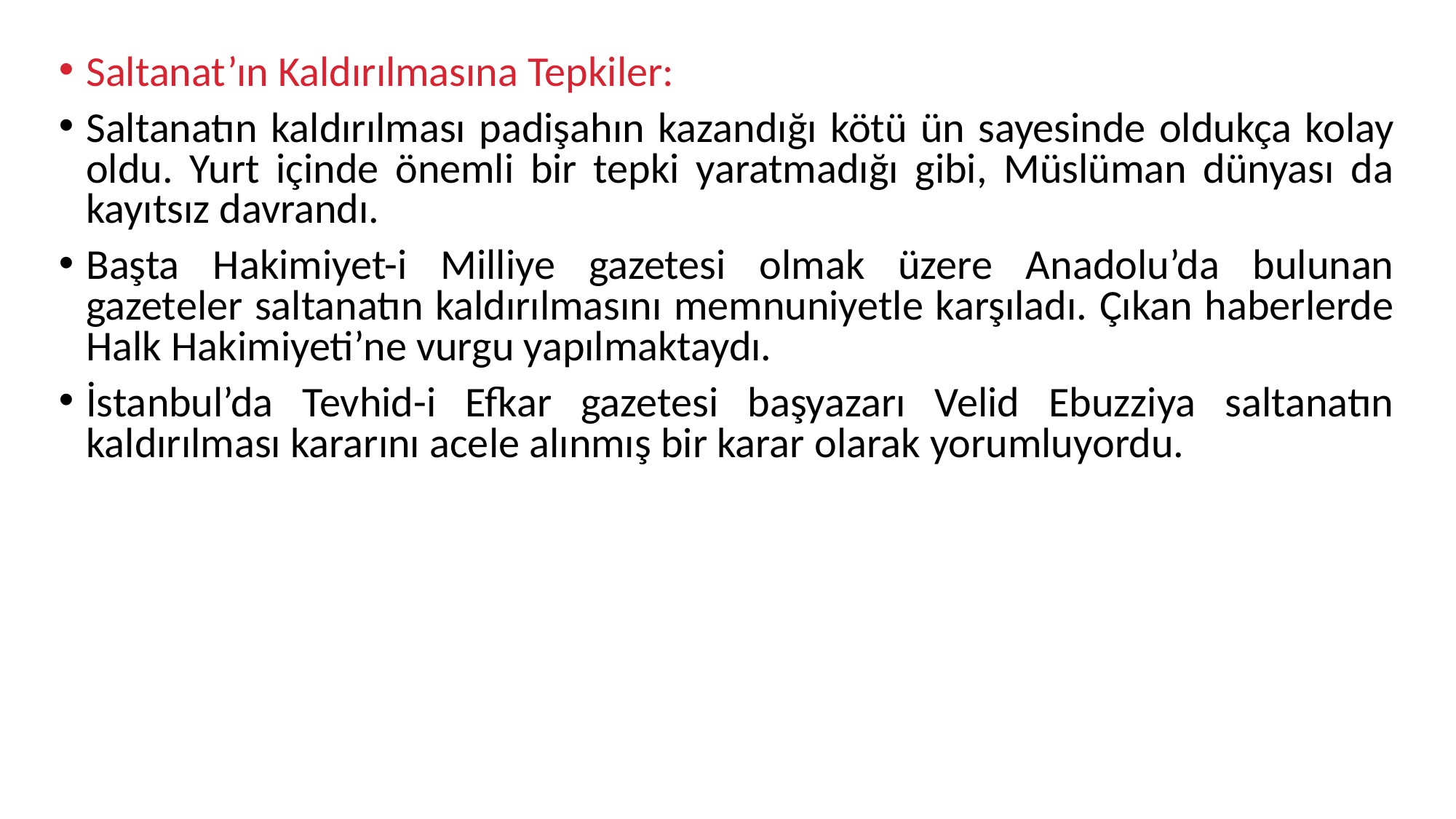

Saltanat’ın Kaldırılmasına Tepkiler:
Saltanatın kaldırılması padişahın kazandığı kötü ün sayesinde oldukça kolay oldu. Yurt içinde önemli bir tepki yaratmadığı gibi, Müslüman dünyası da kayıtsız davrandı.
Başta Hakimiyet-i Milliye gazetesi olmak üzere Anadolu’da bulunan gazeteler saltanatın kaldırılmasını memnuniyetle karşıladı. Çıkan haberlerde Halk Hakimiyeti’ne vurgu yapılmaktaydı.
İstanbul’da Tevhid-i Efkar gazetesi başyazarı Velid Ebuzziya saltanatın kaldırılması kararını acele alınmış bir karar olarak yorumluyordu.